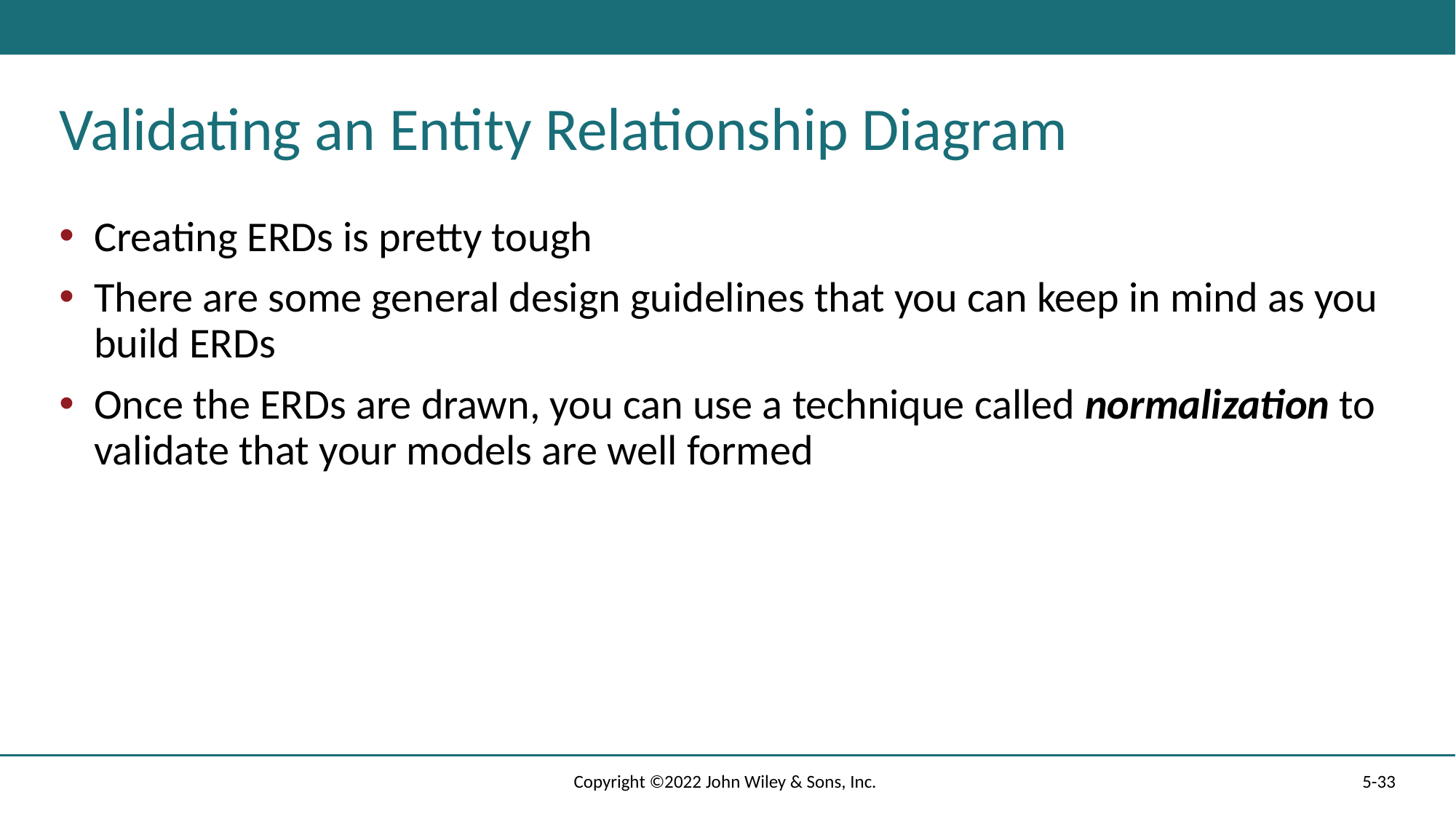

# Validating an Entity Relationship Diagram
Creating ERDs is pretty tough
There are some general design guidelines that you can keep in mind as you build ERDs
Once the ERDs are drawn, you can use a technique called normalization to validate that your models are well formed
Copyright ©2022 John Wiley & Sons, Inc.
5-33